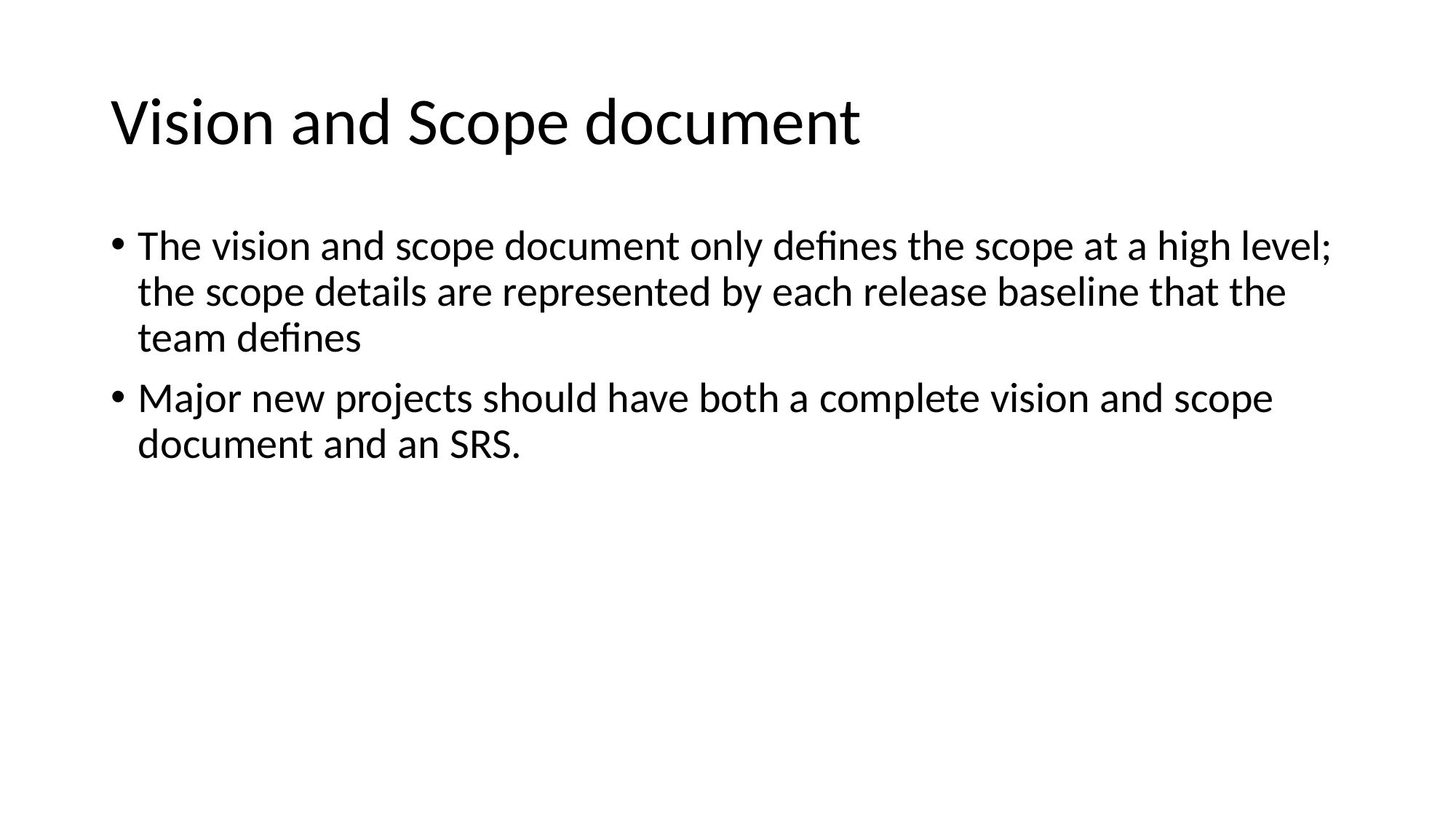

Vision and Scope document
The vision and scope document only defines the scope at a high level; the scope details are represented by each release baseline that the team defines
Major new projects should have both a complete vision and scope document and an SRS.